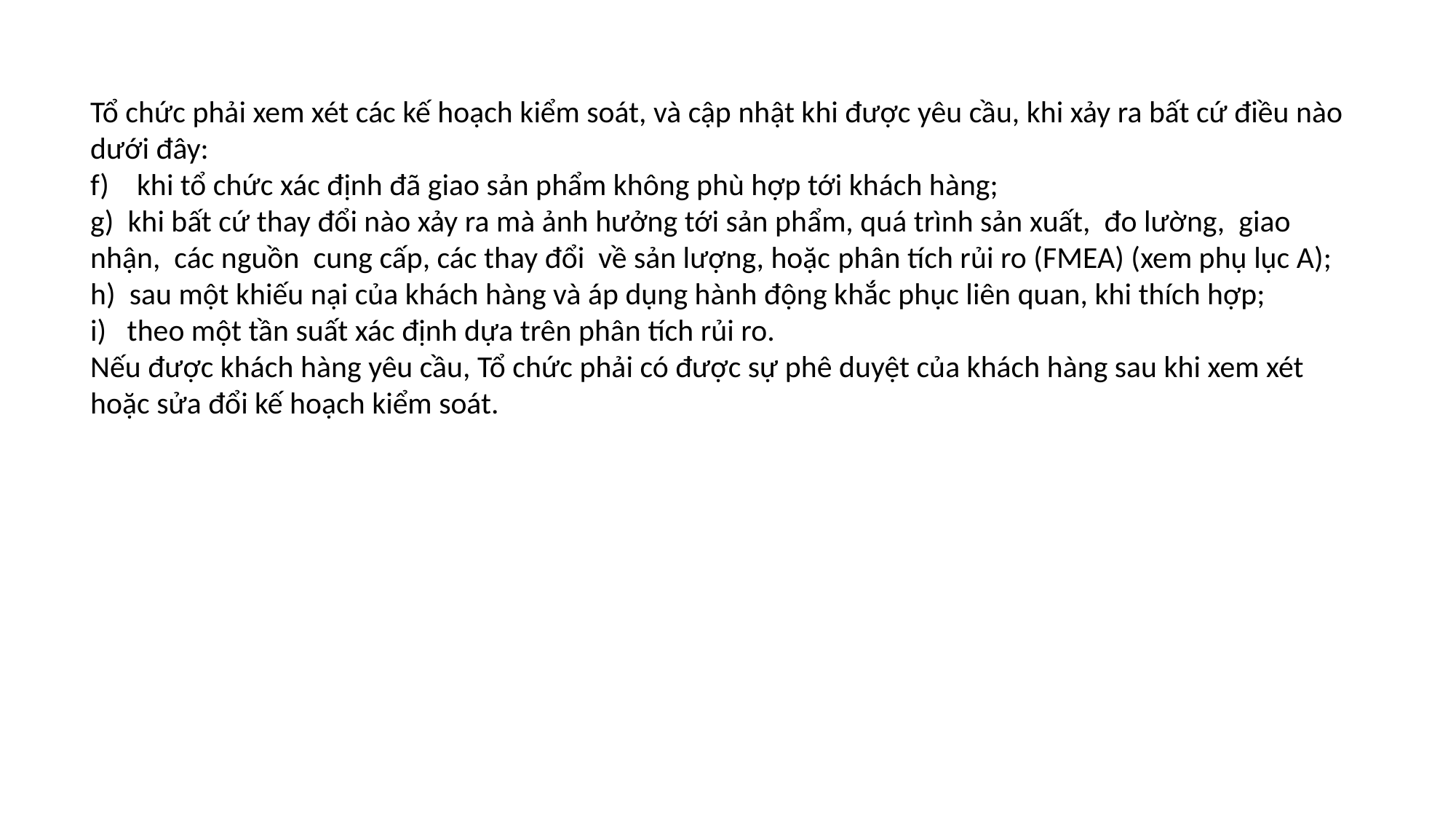

Tổ chức phải xem xét các kế hoạch kiểm soát, và cập nhật khi được yêu cầu, khi xảy ra bất cứ điều nào dưới đây:
f)    khi tổ chức xác định đã giao sản phẩm không phù hợp tới khách hàng;
g)  khi bất cứ thay đổi nào xảy ra mà ảnh hưởng tới sản phẩm, quá trình sản xuất,  đo lường,  giao  nhận,  các nguồn  cung cấp, các thay đổi  về sản lượng, hoặc phân tích rủi ro (FMEA) (xem phụ lục A);
h)  sau một khiếu nại của khách hàng và áp dụng hành động khắc phục liên quan, khi thích hợp;
i)   theo một tần suất xác định dựa trên phân tích rủi ro.
Nếu được khách hàng yêu cầu, Tổ chức phải có được sự phê duyệt của khách hàng sau khi xem xét hoặc sửa đổi kế hoạch kiểm soát.